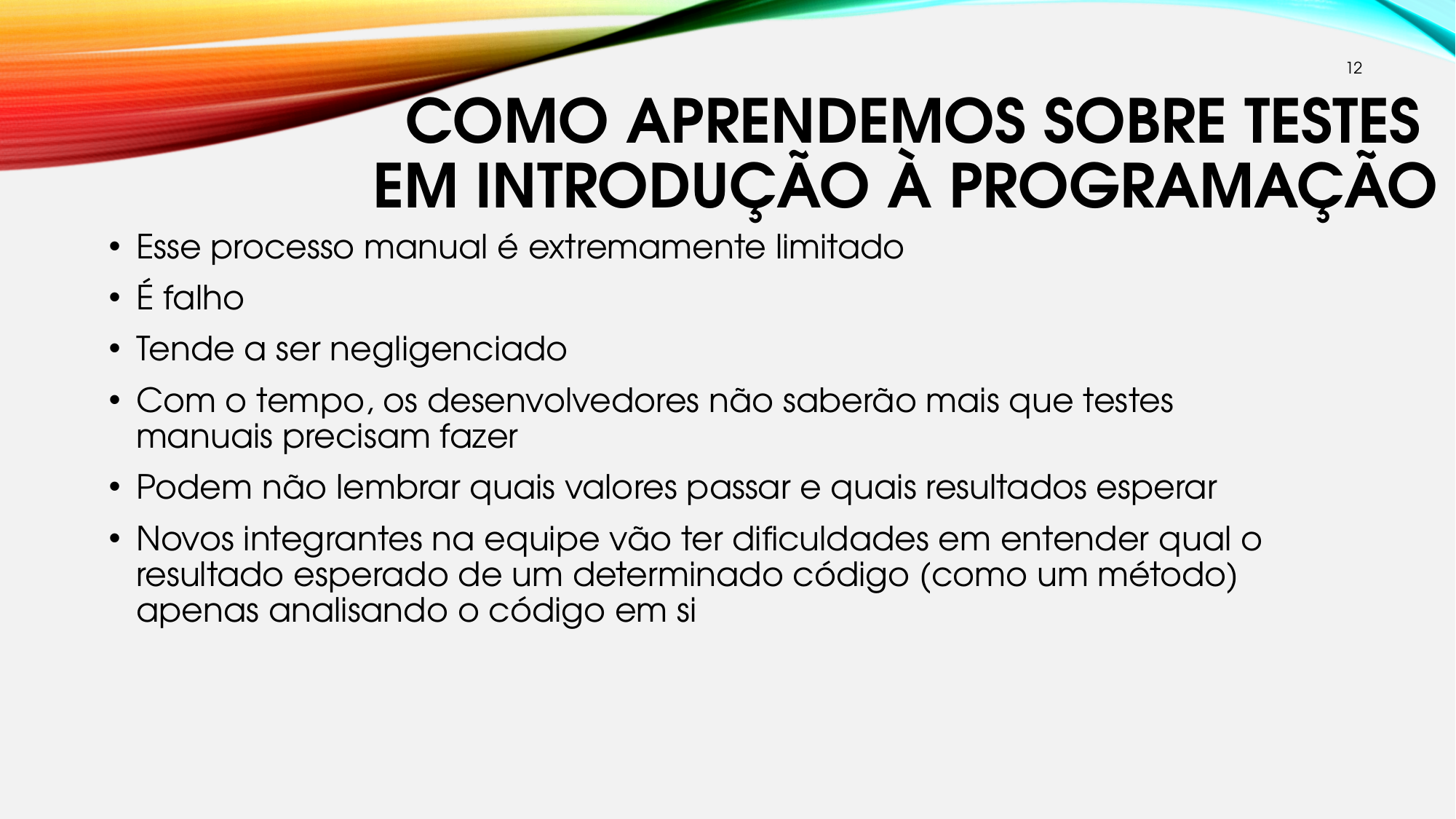

12
# Como aprendemos sobre testes em introdução à programação
Esse processo manual é extremamente limitado
É falho
Tende a ser negligenciado
Com o tempo, os desenvolvedores não saberão mais que testes manuais precisam fazer
Podem não lembrar quais valores passar e quais resultados esperar
Novos integrantes na equipe vão ter dificuldades em entender qual o resultado esperado de um determinado código (como um método) apenas analisando o código em si